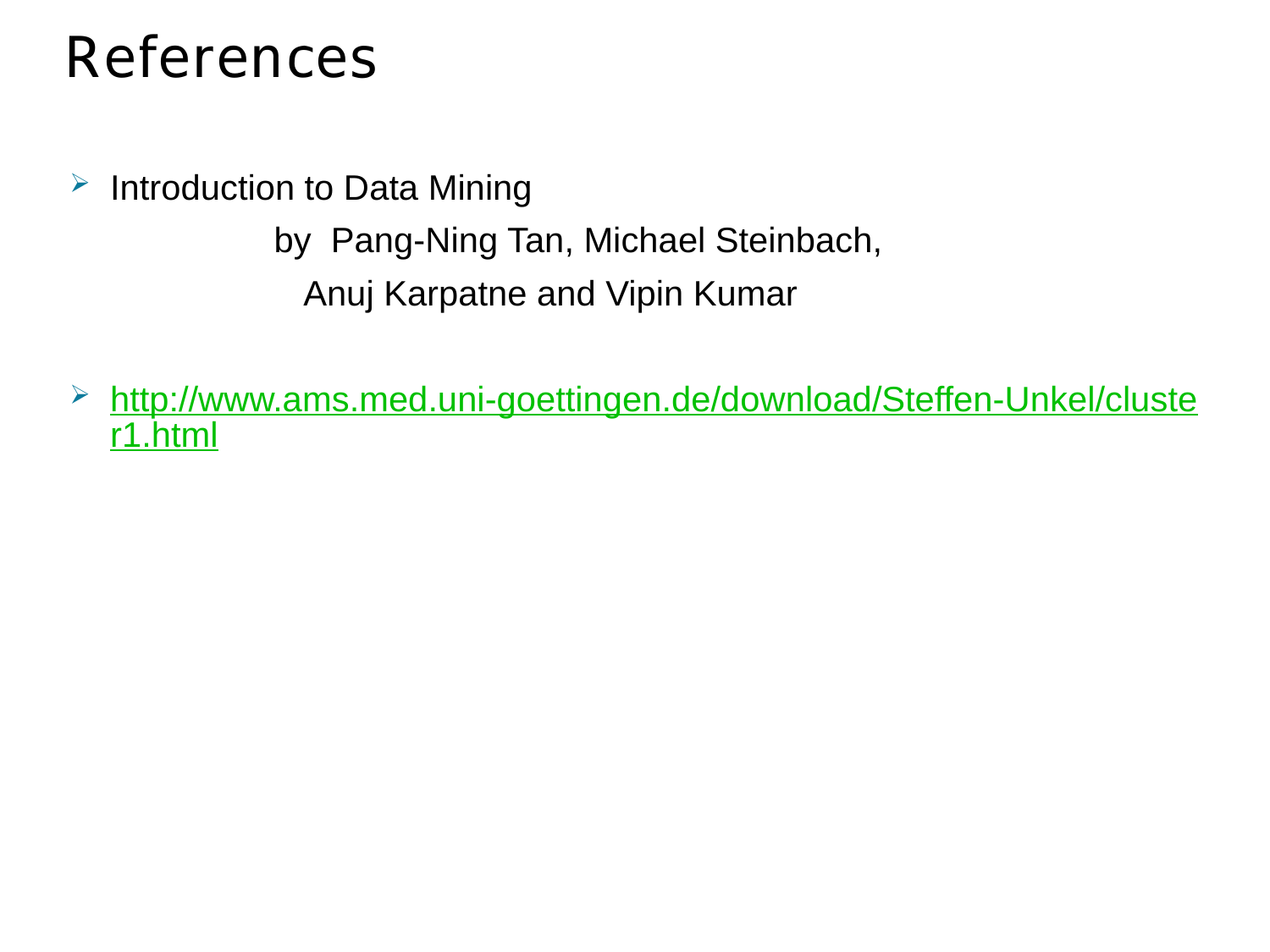

# References
Introduction to Data Mining
                     by  Pang-Ning Tan, Michael Steinbach,
                        Anuj Karpatne and Vipin Kumar

http://www.ams.med.uni-goettingen.de/download/Steffen-Unkel/cluster1.html